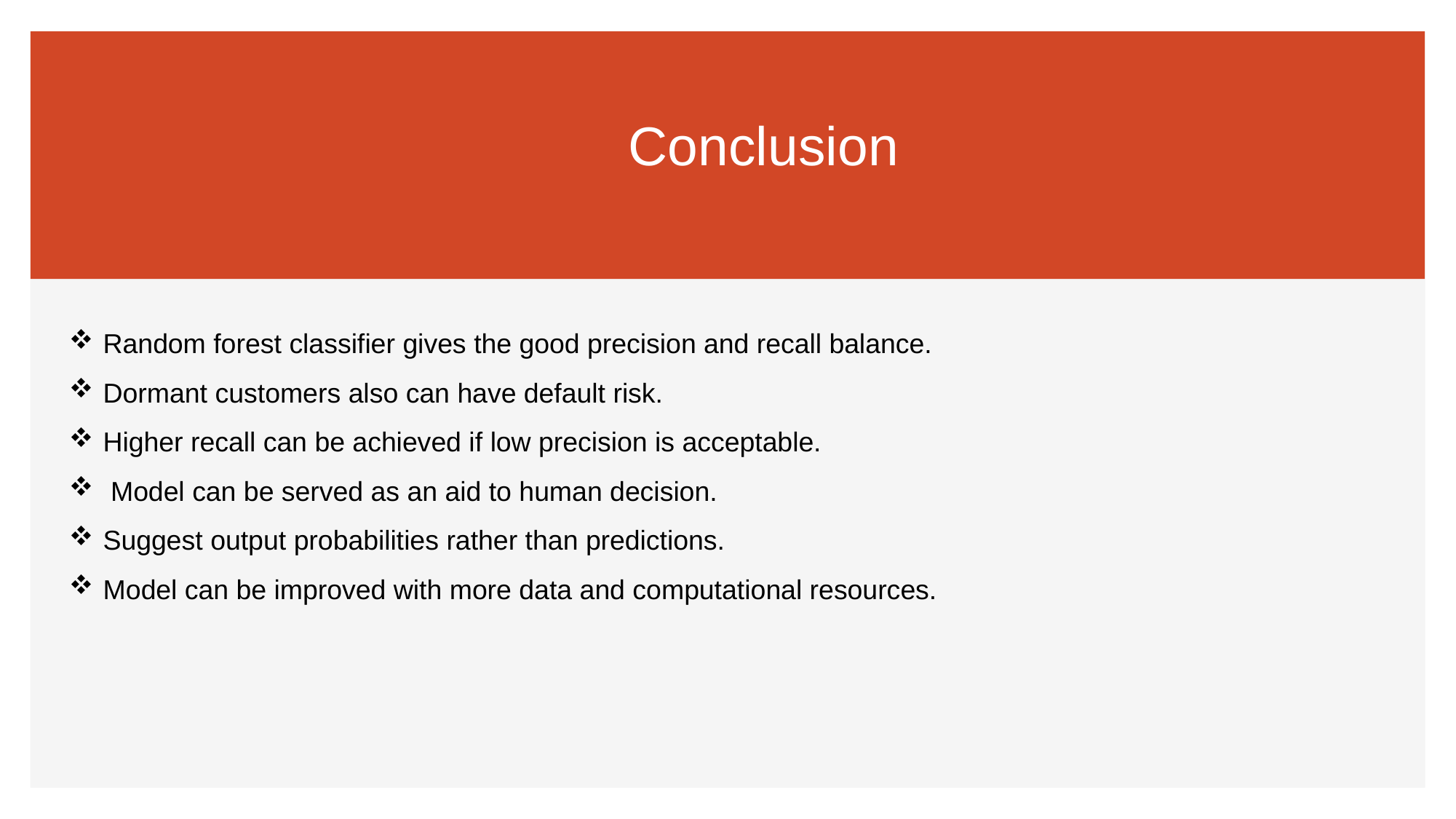

# Conclusion
Random forest classifier gives the good precision and recall balance.
Dormant customers also can have default risk.
Higher recall can be achieved if low precision is acceptable.
 Model can be served as an aid to human decision.
Suggest output probabilities rather than predictions.
Model can be improved with more data and computational resources.